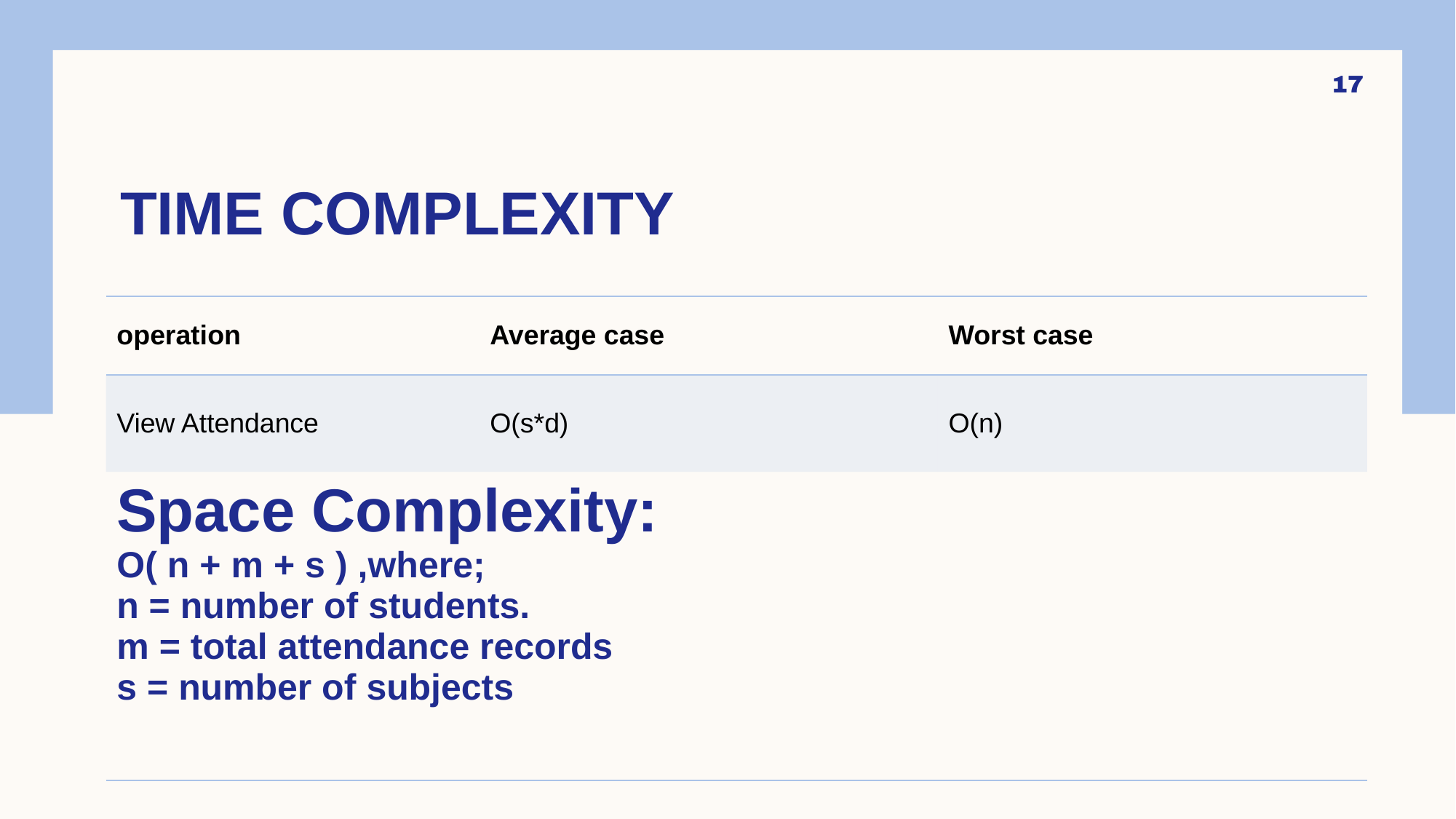

17
# Time Complexity
| operation | Average case | Worst case |
| --- | --- | --- |
| View Attendance | O(s\*d) | O(n) |
| Space Complexity: O( n + m + s ) ,where; n = number of students. m = total attendance records s = number of subjects |  |  |